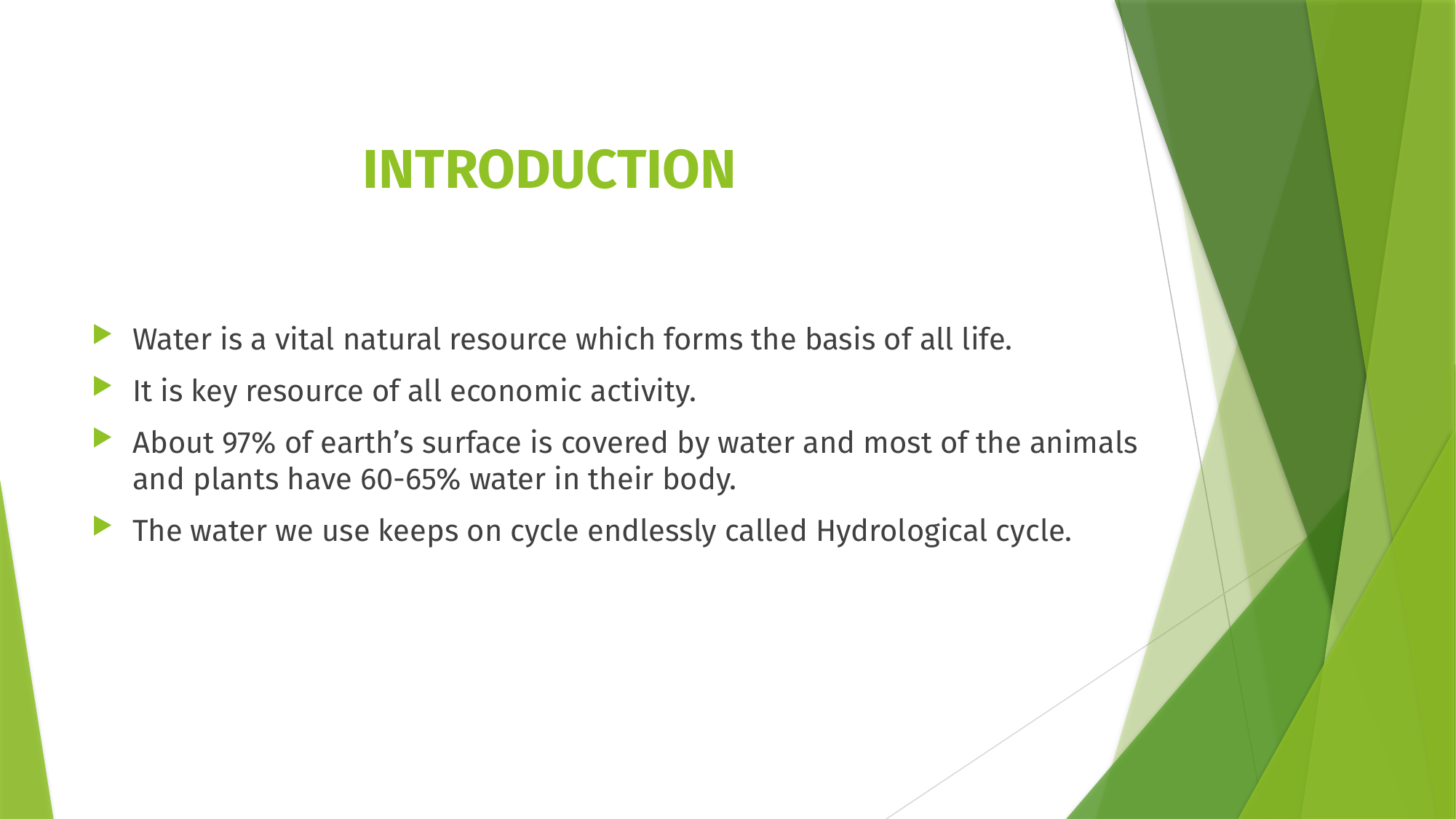

# INTRODUCTION
Water is a vital natural resource which forms the basis of all life.
It is key resource of all economic activity.
About 97% of earth’s surface is covered by water and most of the animals and plants have 60-65% water in their body.
The water we use keeps on cycle endlessly called Hydrological cycle.